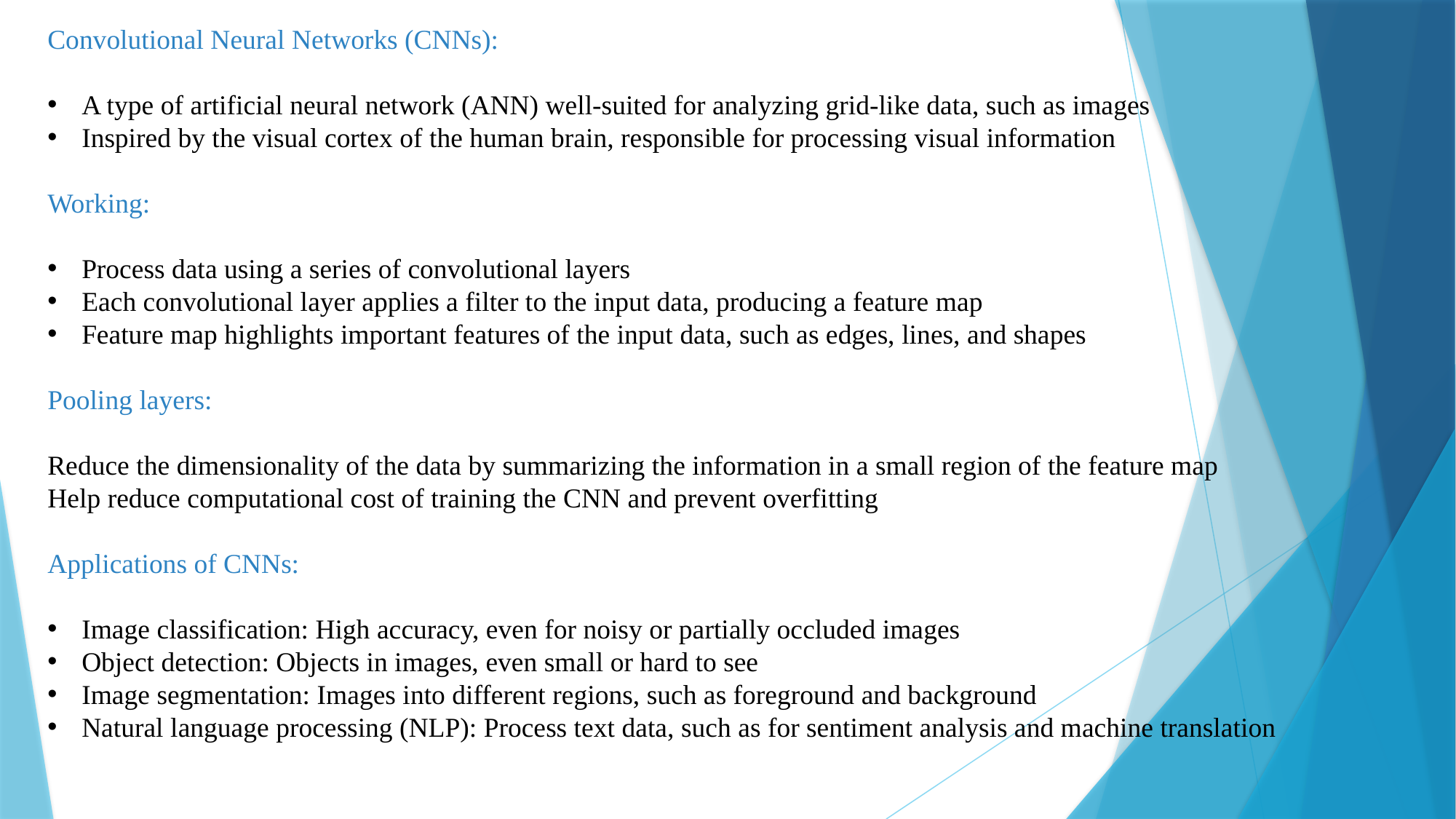

Convolutional Neural Networks (CNNs):

A type of artificial neural network (ANN) well-suited for analyzing grid-like data, such as images
Inspired by the visual cortex of the human brain, responsible for processing visual information

Working:

Process data using a series of convolutional layers
Each convolutional layer applies a filter to the input data, producing a feature map
Feature map highlights important features of the input data, such as edges, lines, and shapes

Pooling layers:

Reduce the dimensionality of the data by summarizing the information in a small region of the feature map
Help reduce computational cost of training the CNN and prevent overfitting

Applications of CNNs:

Image classification: High accuracy, even for noisy or partially occluded images
Object detection: Objects in images, even small or hard to see
Image segmentation: Images into different regions, such as foreground and background
Natural language processing (NLP): Process text data, such as for sentiment analysis and machine translation